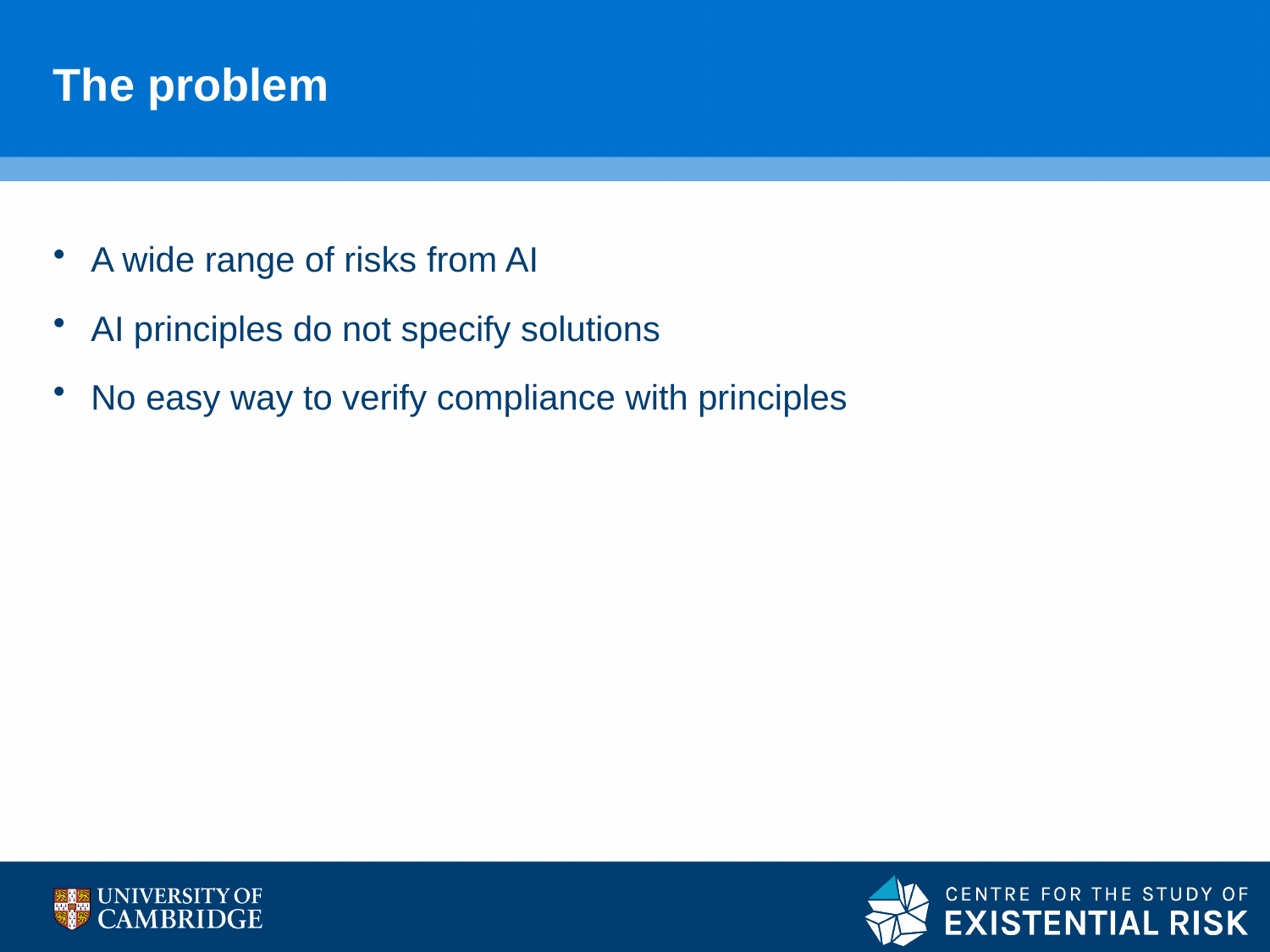

# The problem
A wide range of risks from AI
AI principles do not specify solutions
No easy way to verify compliance with principles